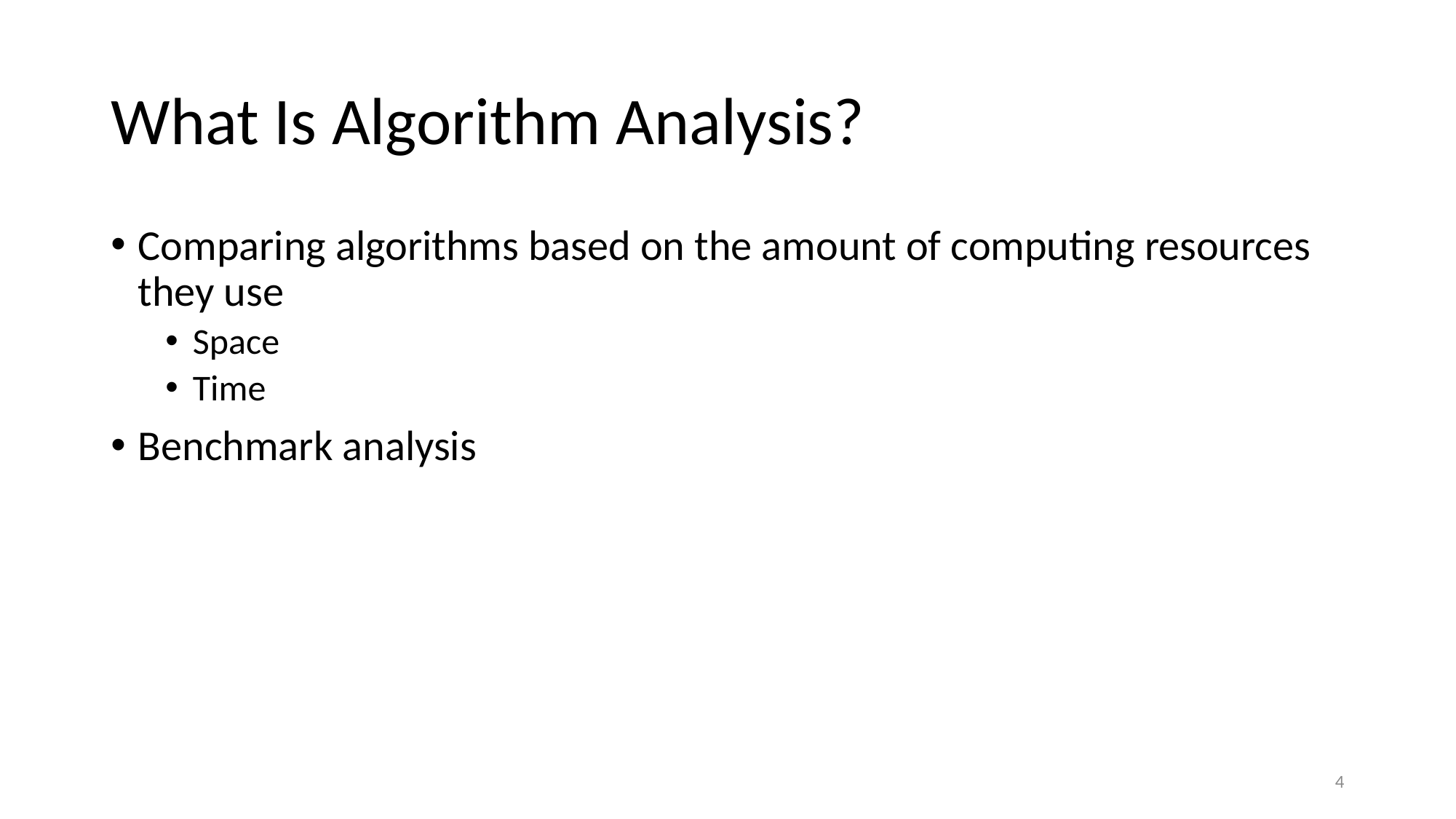

# What Is Algorithm Analysis?
Comparing algorithms based on the amount of computing resources they use
Space
Time
Benchmark analysis

4